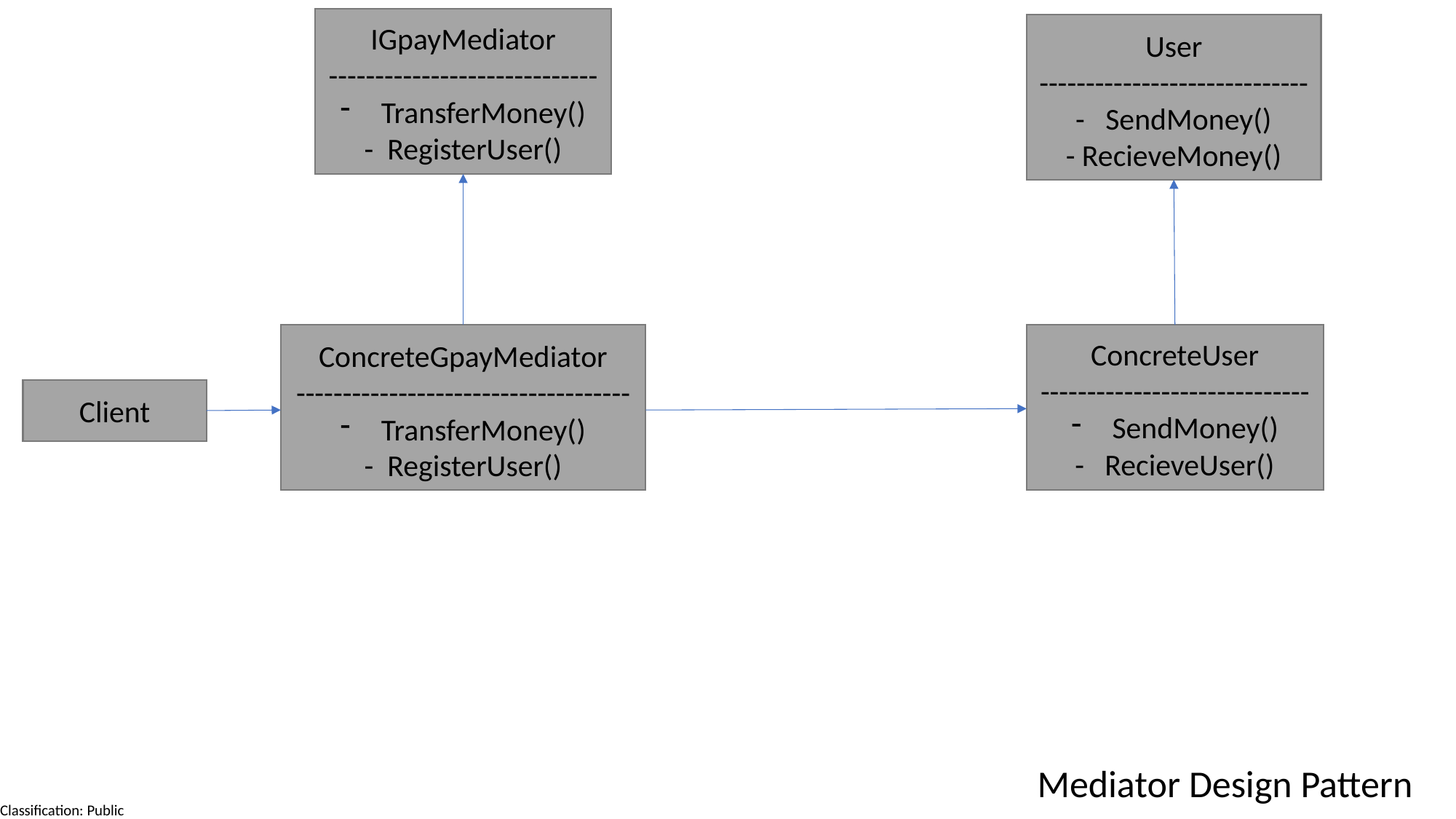

IGpayMediator
-----------------------------
TransferMoney()
-  RegisterUser()

User
-----------------------------
-   SendMoney()
- RecieveMoney()

ConcreteUser
-----------------------------
SendMoney()
-   RecieveUser()
ConcreteGpayMediator
------------------------------------
TransferMoney()
-  RegisterUser()

Client
Mediator Design Pattern